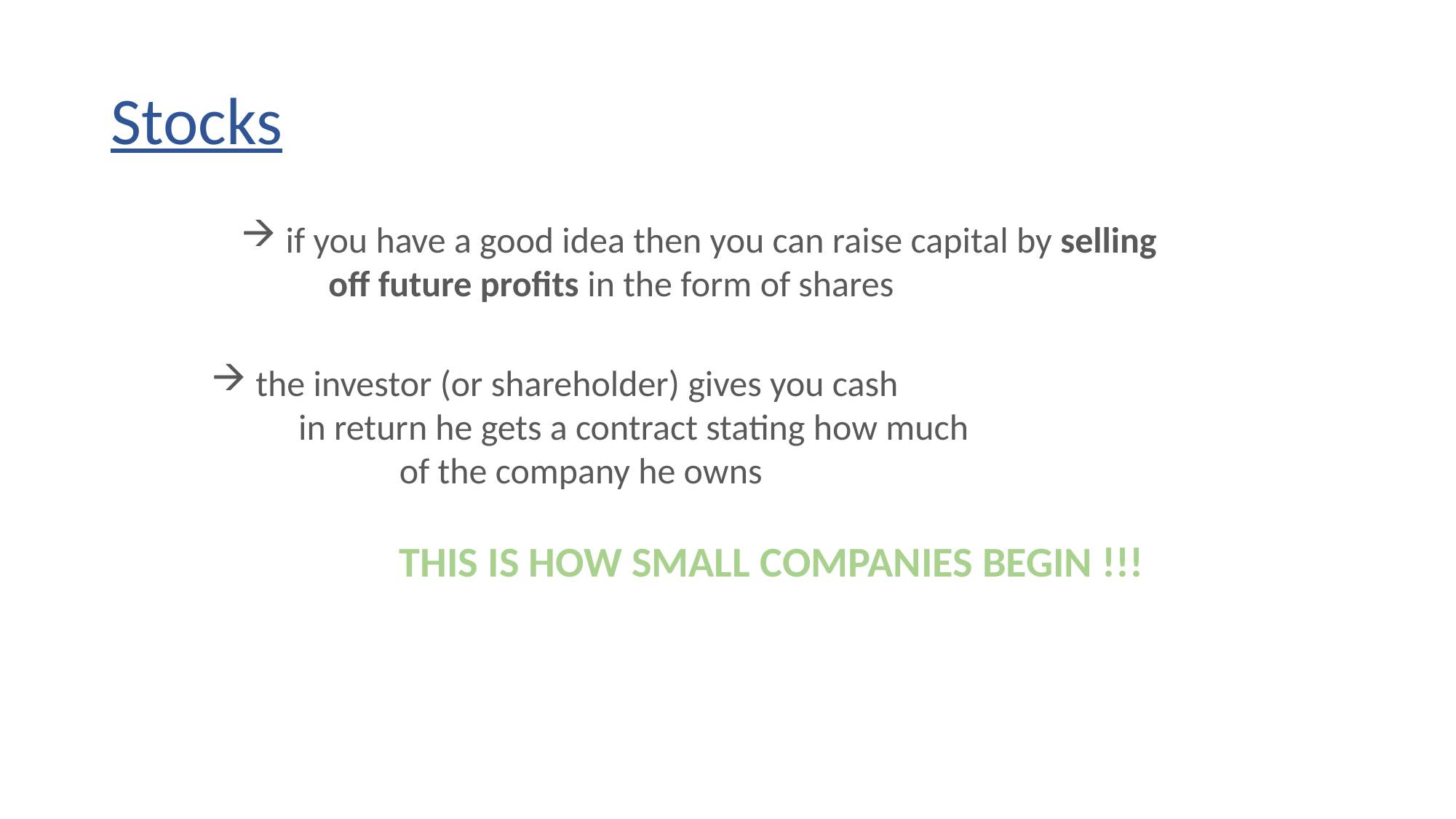

# Stocks
 if you have a good idea then you can raise capital by selling
    off future profits in the form of shares

 the investor (or shareholder) gives you cash
    in return he gets a contract stating how much
	   of the company he owns

	   THIS IS HOW SMALL COMPANIES BEGIN !!!